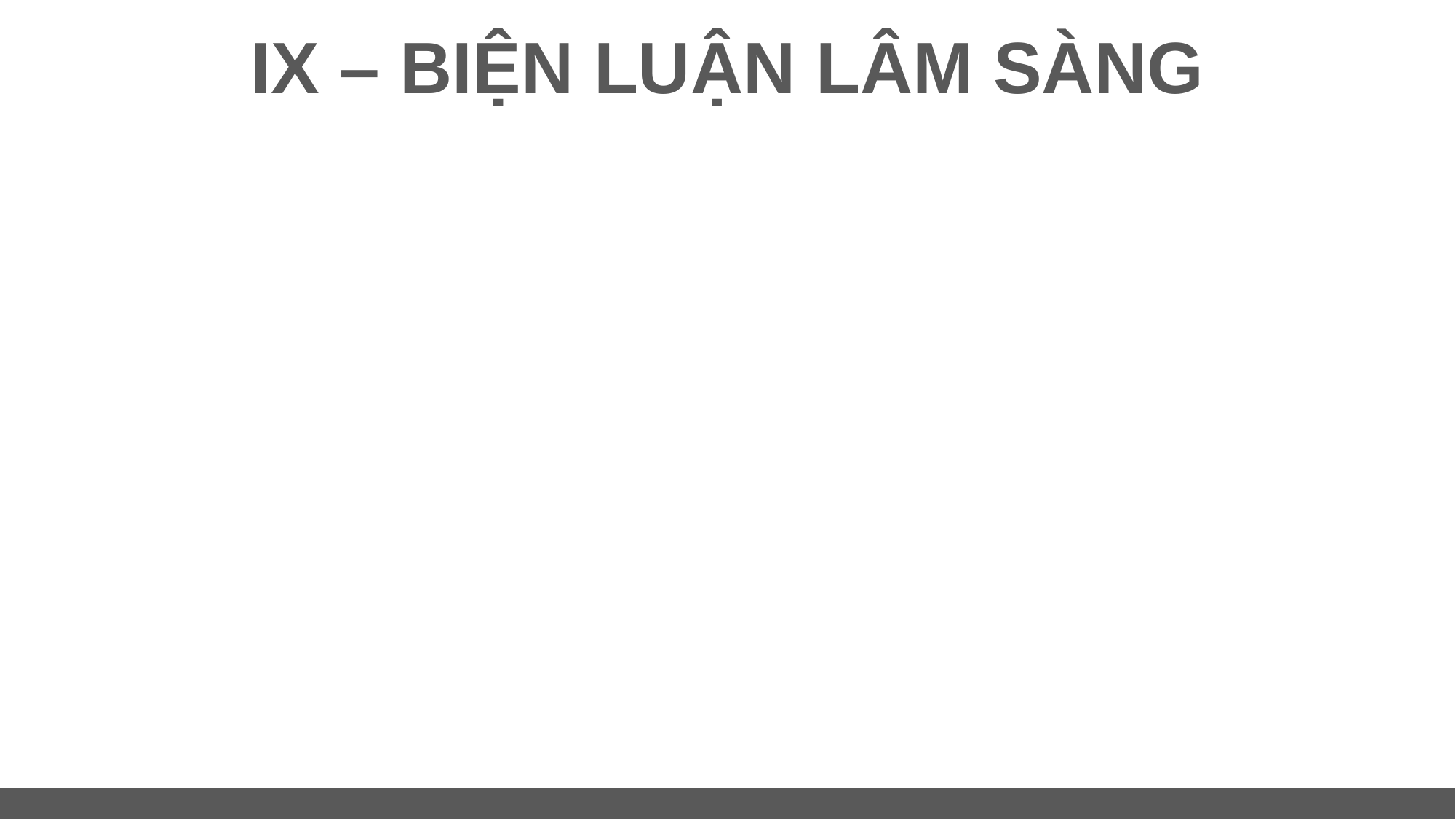

# IX – BIỆN LUẬN LÂM SÀNG